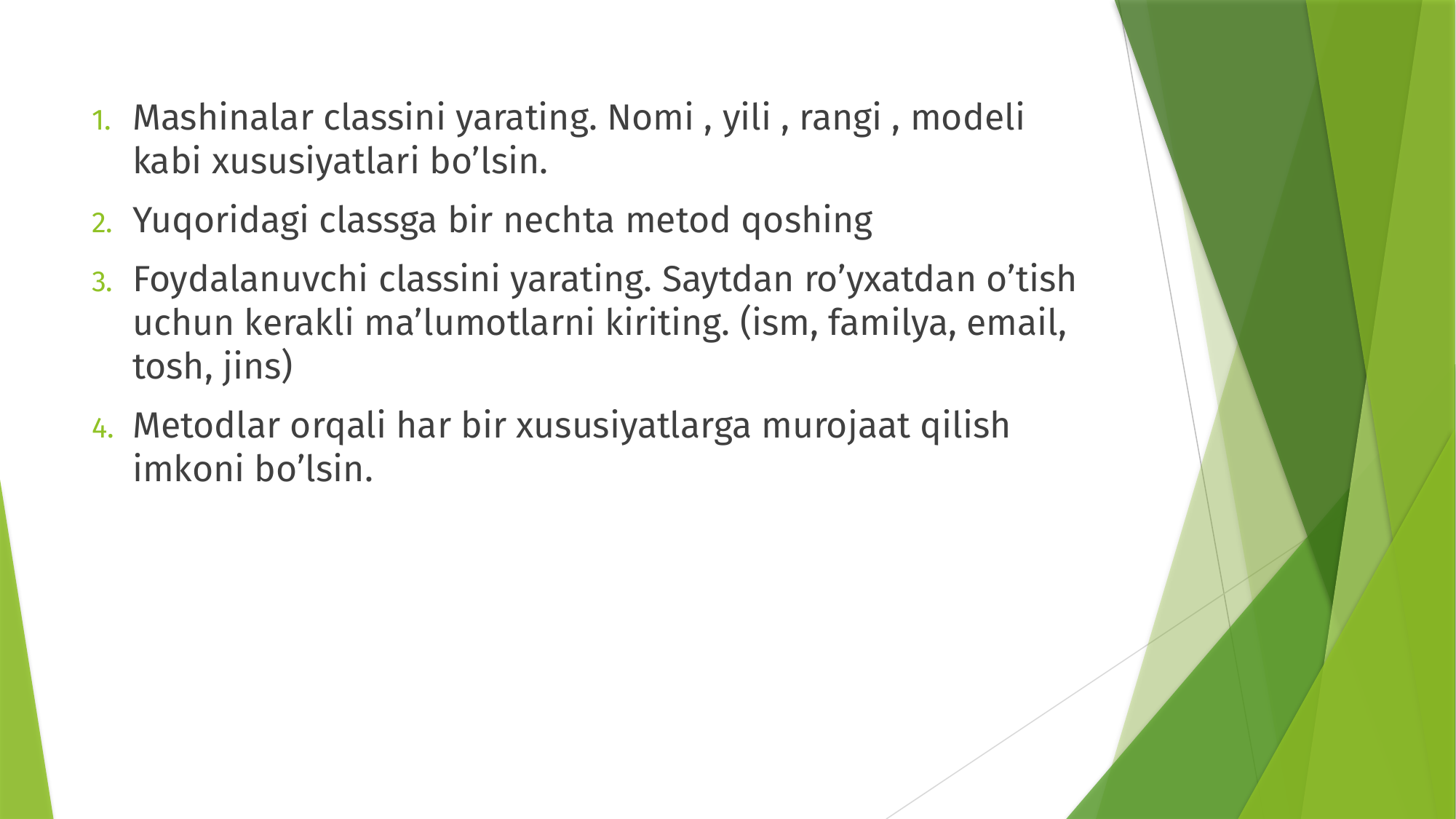

Mashinalar classini yarating. Nomi , yili , rangi , modeli kabi xususiyatlari bo’lsin.
Yuqoridagi classga bir nechta metod qoshing
Foydalanuvchi classini yarating. Saytdan ro’yxatdan o’tish uchun kerakli ma’lumotlarni kiriting. (ism, familya, email, tosh, jins)
Metodlar orqali har bir xususiyatlarga murojaat qilish imkoni bo’lsin.